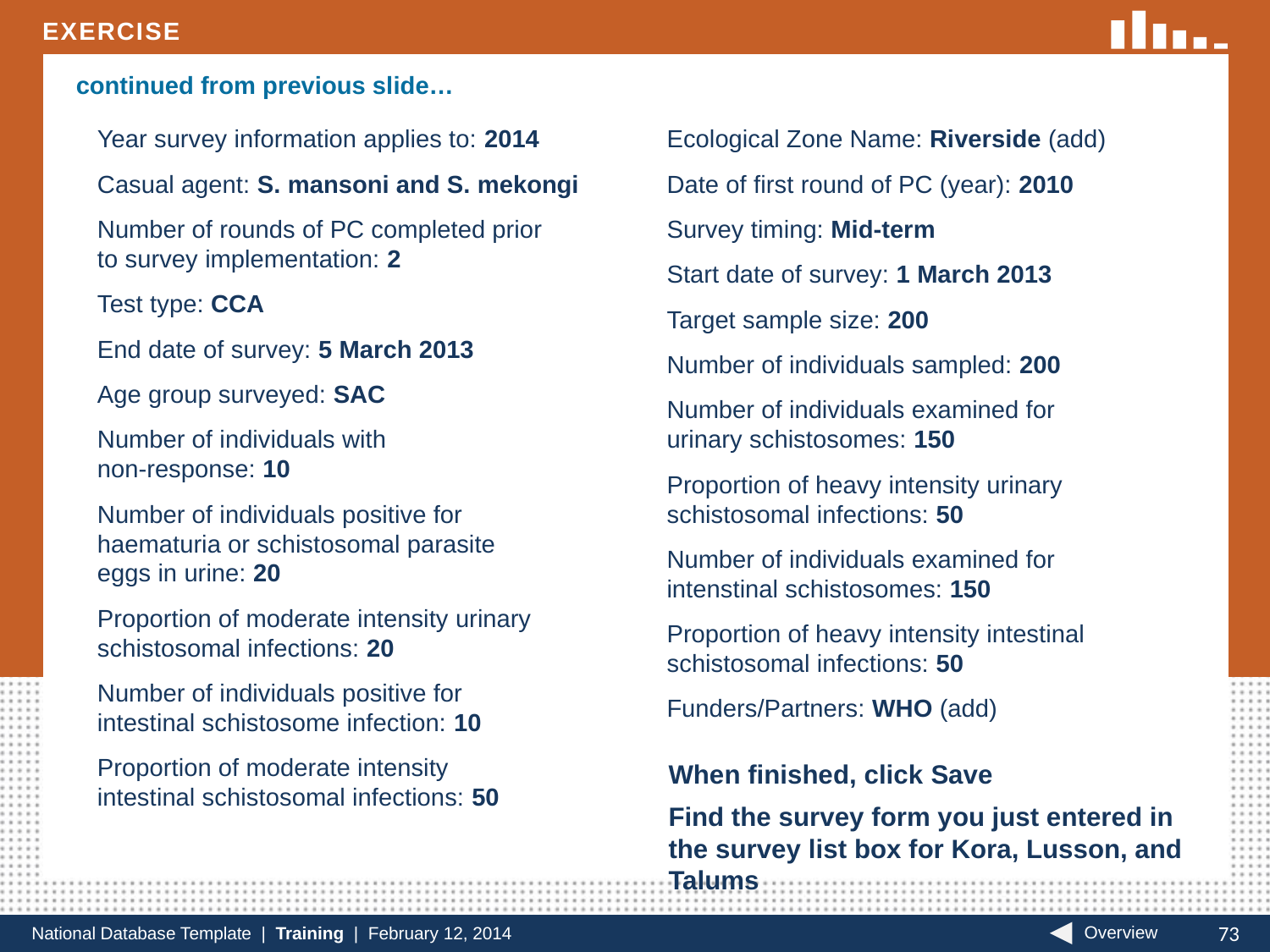

continued from previous slide…
Year survey information applies to: 2014
Casual agent: S. mansoni and S. mekongi
Number of rounds of PC completed prior
to survey implementation: 2
Test type: CCA
End date of survey: 5 March 2013
Age group surveyed: SAC
Number of individuals with
non-response: 10
Number of individuals positive for
haematuria or schistosomal parasite
eggs in urine: 20
Proportion of moderate intensity urinary schistosomal infections: 20
Number of individuals positive for
intestinal schistosome infection: 10
Proportion of moderate intensity
intestinal schistosomal infections: 50
Ecological Zone Name: Riverside (add)
Date of first round of PC (year): 2010
Survey timing: Mid-term
Start date of survey: 1 March 2013
Target sample size: 200
Number of individuals sampled: 200
Number of individuals examined for
urinary schistosomes: 150
Proportion of heavy intensity urinary
schistosomal infections: 50
Number of individuals examined for
intenstinal schistosomes: 150
Proportion of heavy intensity intestinal
schistosomal infections: 50
Funders/Partners: WHO (add)
When finished, click Save
Find the survey form you just entered in the survey list box for Kora, Lusson, and Talums